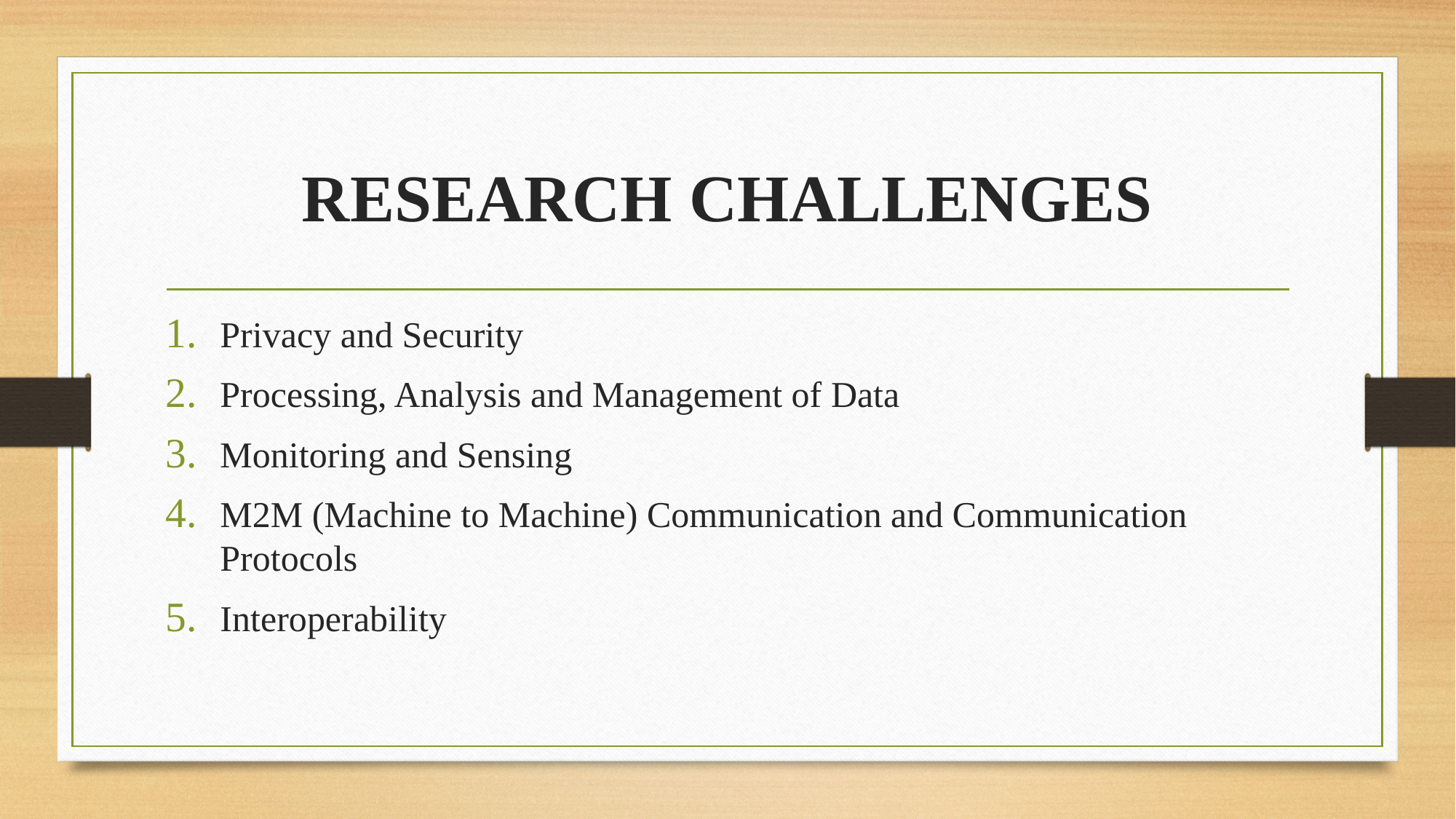

# RESEARCH CHALLENGES
Privacy and Security
Processing, Analysis and Management of Data
Monitoring and Sensing
M2M (Machine to Machine) Communication and Communication Protocols
Interoperability